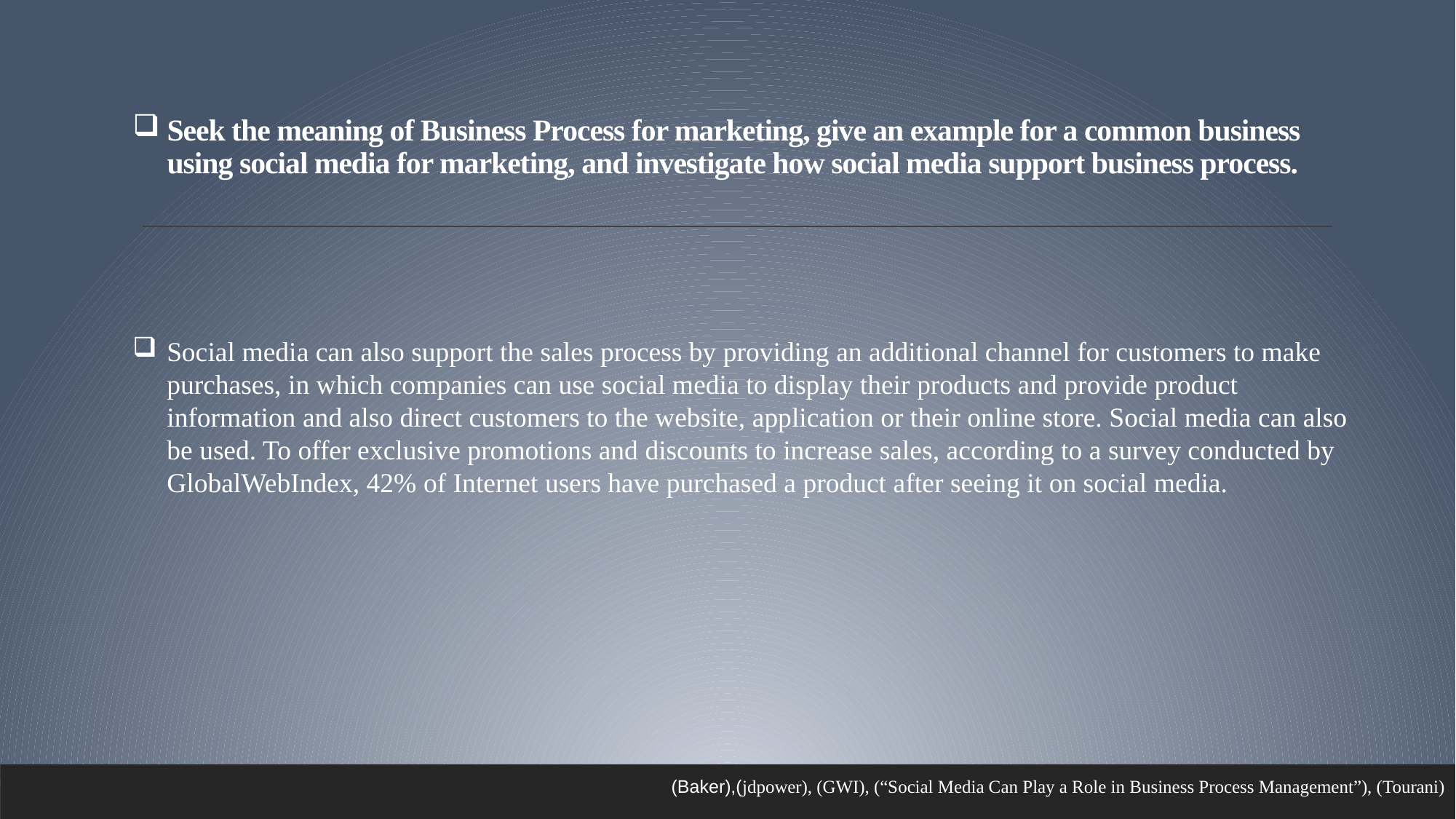

Seek the meaning of Business Process for marketing, give an example for a common business using social media for marketing, and investigate how social media support business process.
Social media can also support the sales process by providing an additional channel for customers to make purchases, in which companies can use social media to display their products and provide product information and also direct customers to the website, application or their online store. Social media can also be used. To offer exclusive promotions and discounts to increase sales, according to a survey conducted by GlobalWebIndex, 42% of Internet users have purchased a product after seeing it on social media.

(Baker),(jdpower), (GWI), (“Social Media Can Play a Role in Business Process Management”), (Tourani)